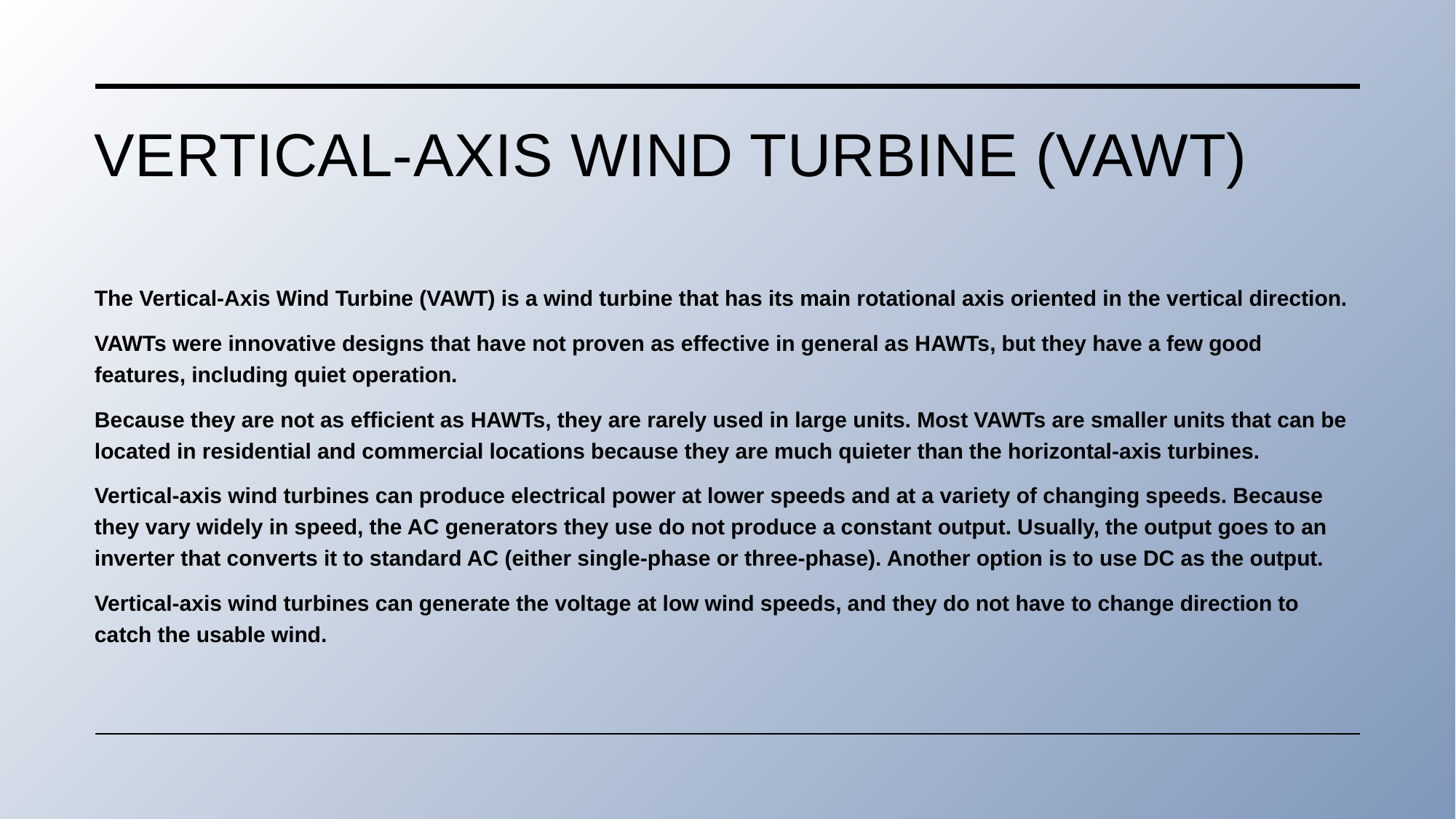

# Vertical-axis wind turbine (VAWT)
The Vertical-Axis Wind Turbine (VAWT) is a wind turbine that has its main rotational axis oriented in the vertical direction.
VAWTs were innovative designs that have not proven as effective in general as HAWTs, but they have a few good features, including quiet operation.
Because they are not as efficient as HAWTs, they are rarely used in large units. Most VAWTs are smaller units that can be located in residential and commercial locations because they are much quieter than the horizontal-axis turbines.
Vertical-axis wind turbines can produce electrical power at lower speeds and at a variety of changing speeds. Because they vary widely in speed, the AC generators they use do not produce a constant output. Usually, the output goes to an inverter that converts it to standard AC (either single-phase or three-phase). Another option is to use DC as the output.
Vertical-axis wind turbines can generate the voltage at low wind speeds, and they do not have to change direction to catch the usable wind.